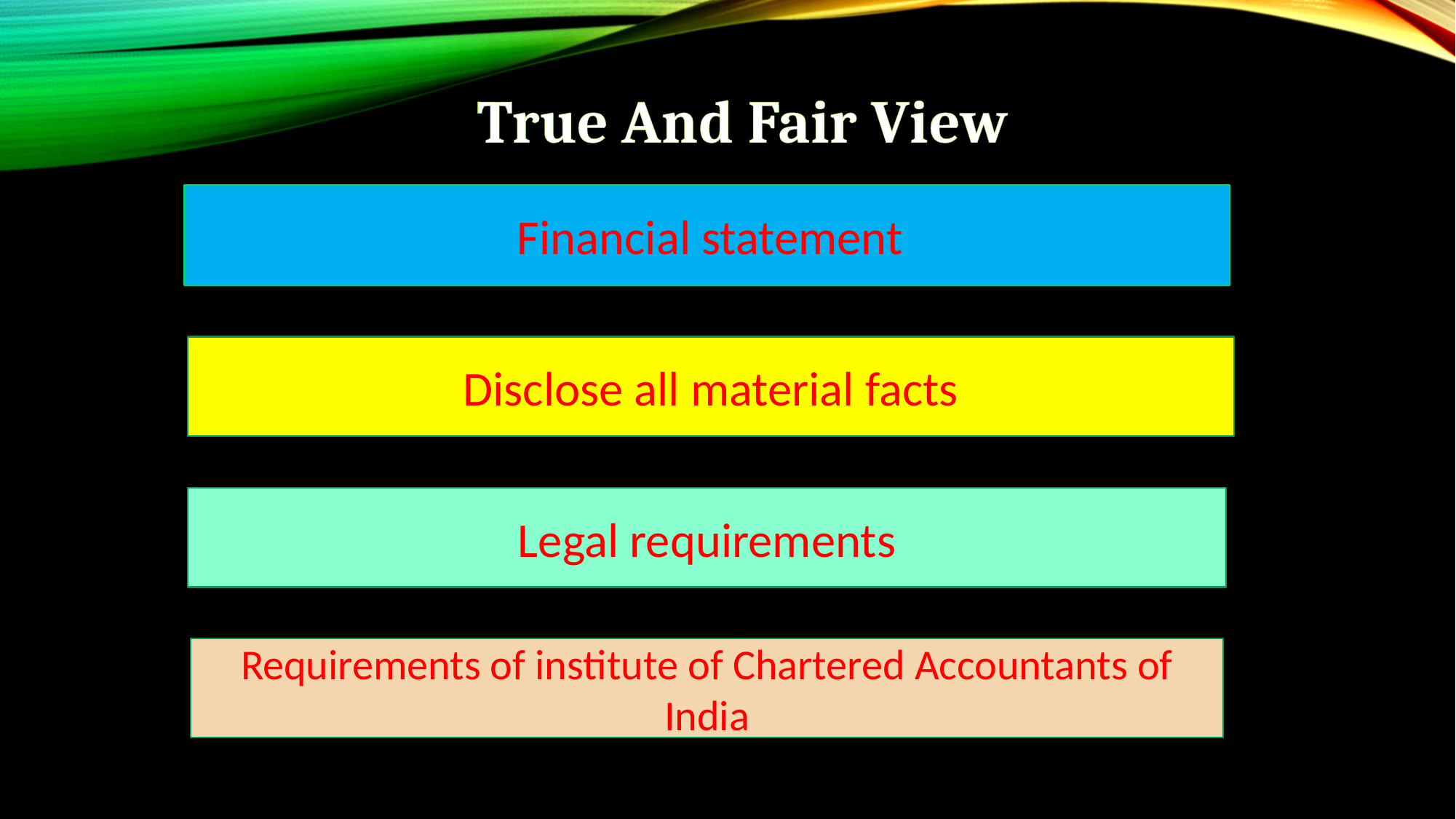

# True And Fair View
 Financial statement
Disclose all material facts
Legal requirements
Requirements of institute of Chartered Accountants of India